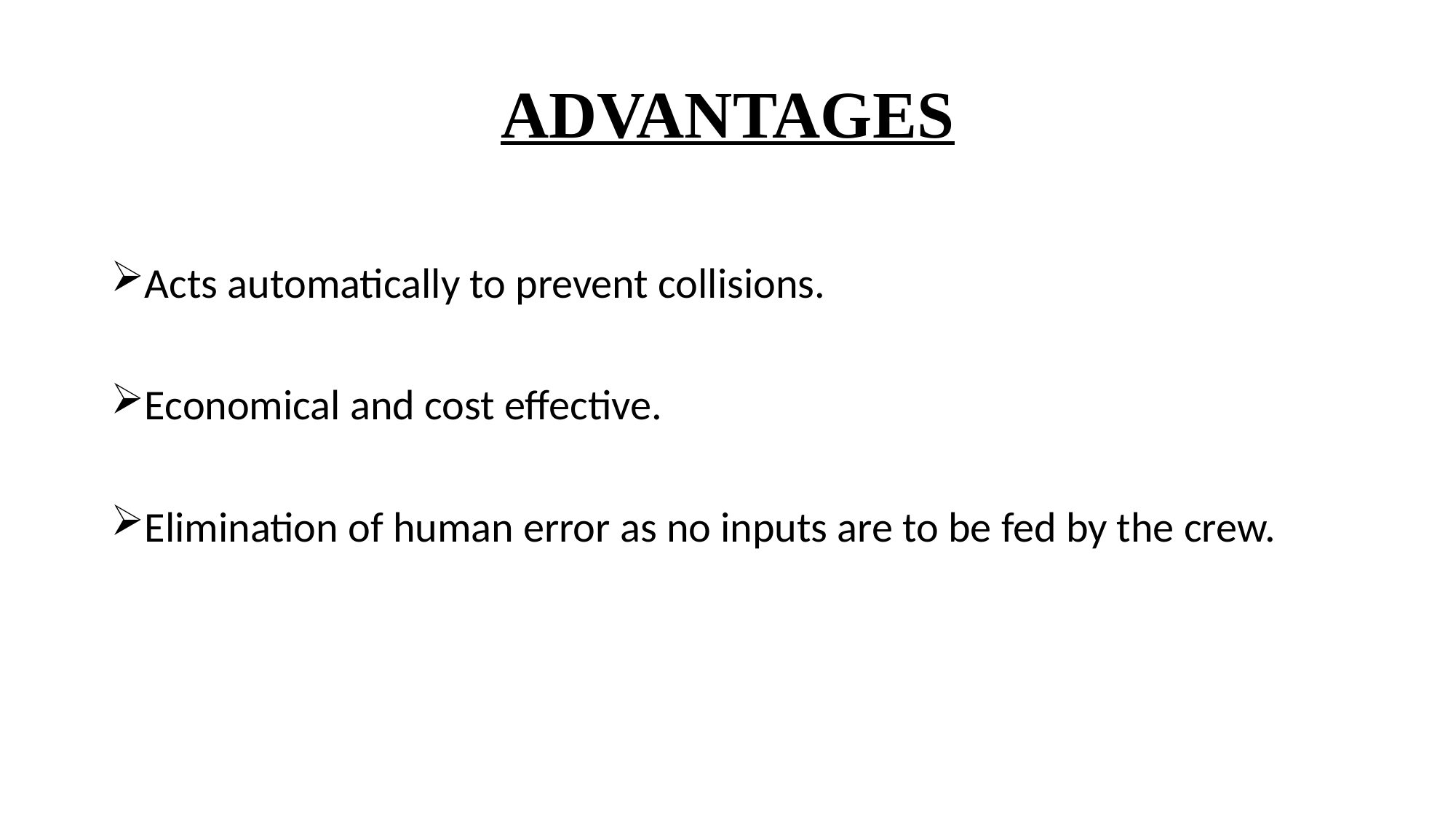

# ADVANTAGES
Acts automatically to prevent collisions.

Economical and cost effective.

Elimination of human error as no inputs are to be fed by the crew.